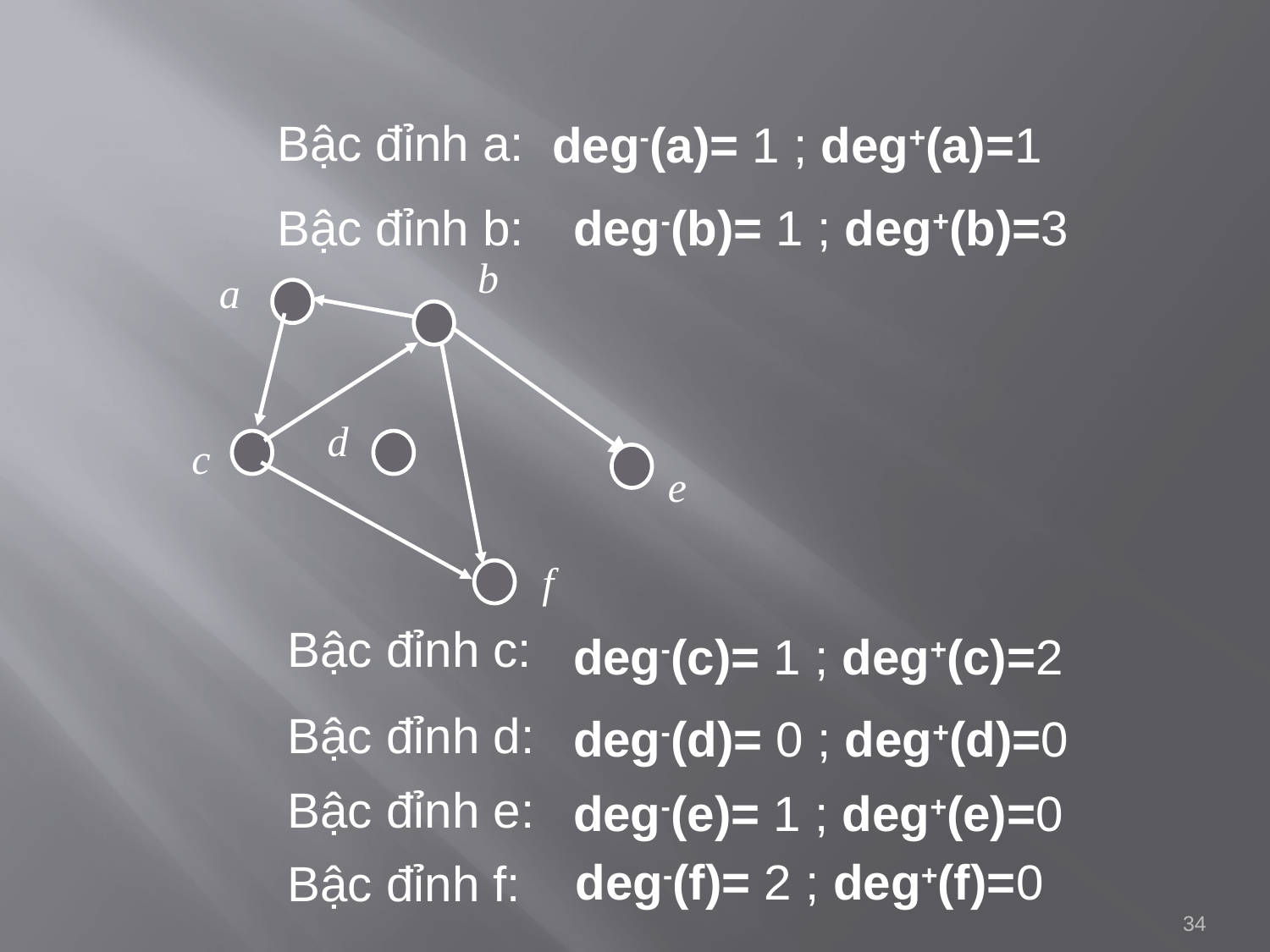

Bậc đỉnh a:
deg-(a)= 1 ; deg+(a)=1
Bậc đỉnh b:
deg-(b)= 1 ; deg+(b)=3
b
a

d
c
e

f

Bậc đỉnh c:
deg-(c)= 1 ; deg+(c)=2
Bậc đỉnh d:
deg-(d)= 0 ; deg+(d)=0
Bậc đỉnh e:
deg-(e)= 1 ; deg+(e)=0
deg-(f)= 2 ; deg+(f)=0
Bậc đỉnh f:
34